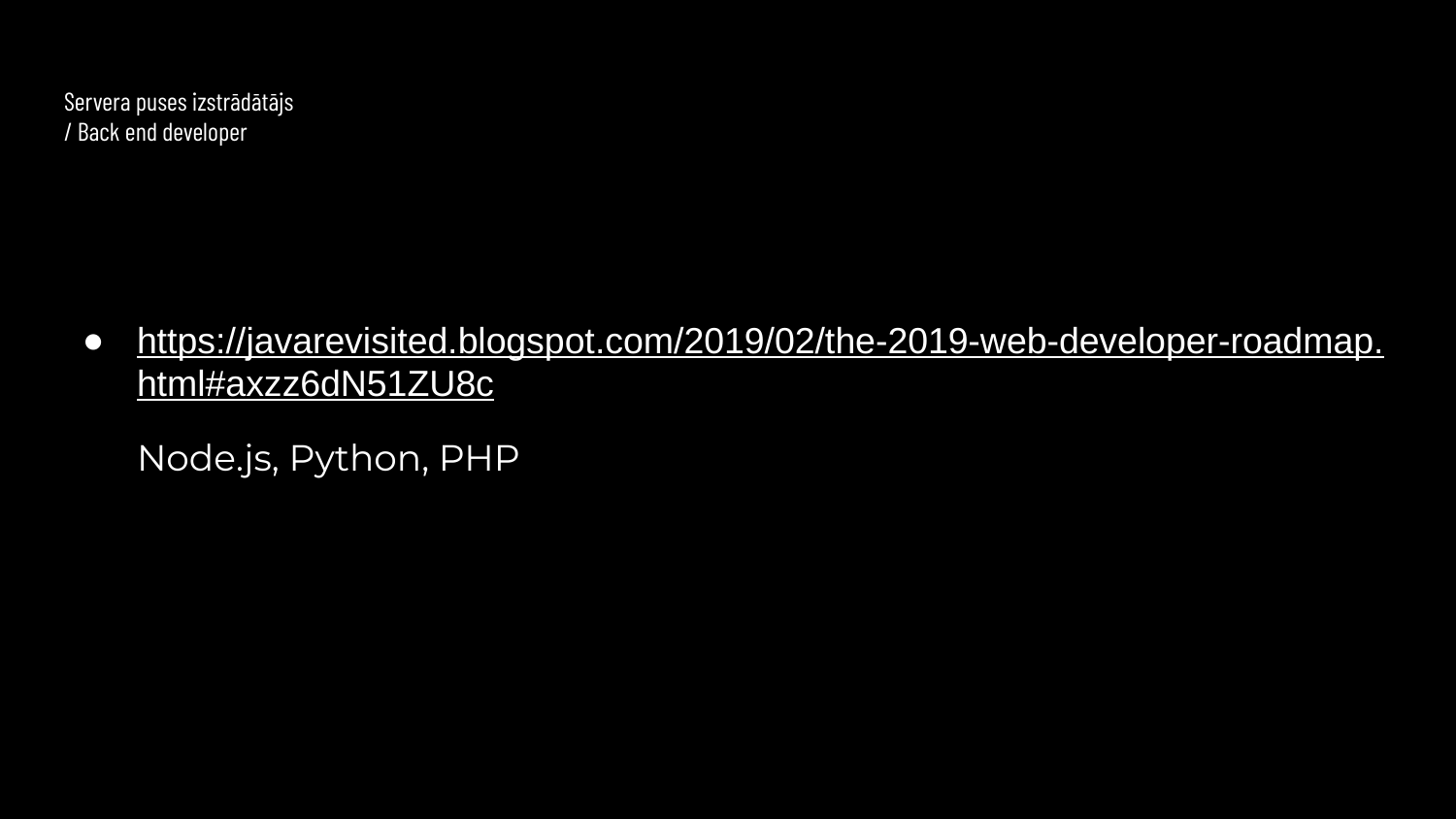

# Servera puses izstrādātājs
/ Back end developer
https://javarevisited.blogspot.com/2019/02/the-2019-web-developer-roadmap.html#axzz6dN51ZU8c
Node.js, Python, PHP